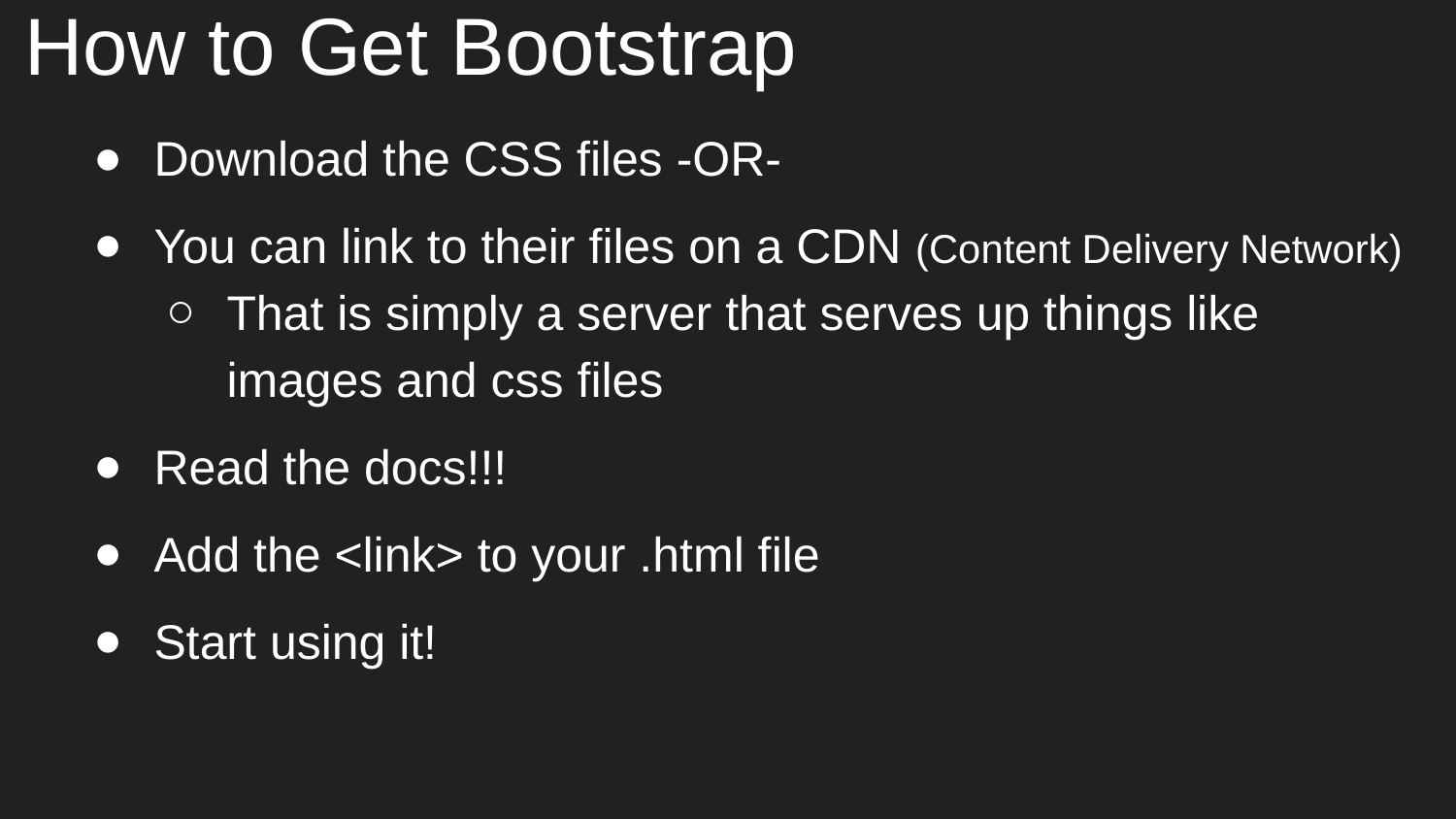

# How to Get Bootstrap
Download the CSS files -OR-
You can link to their files on a CDN (Content Delivery Network)
That is simply a server that serves up things like images and css files
Read the docs!!!
Add the <link> to your .html file
Start using it!